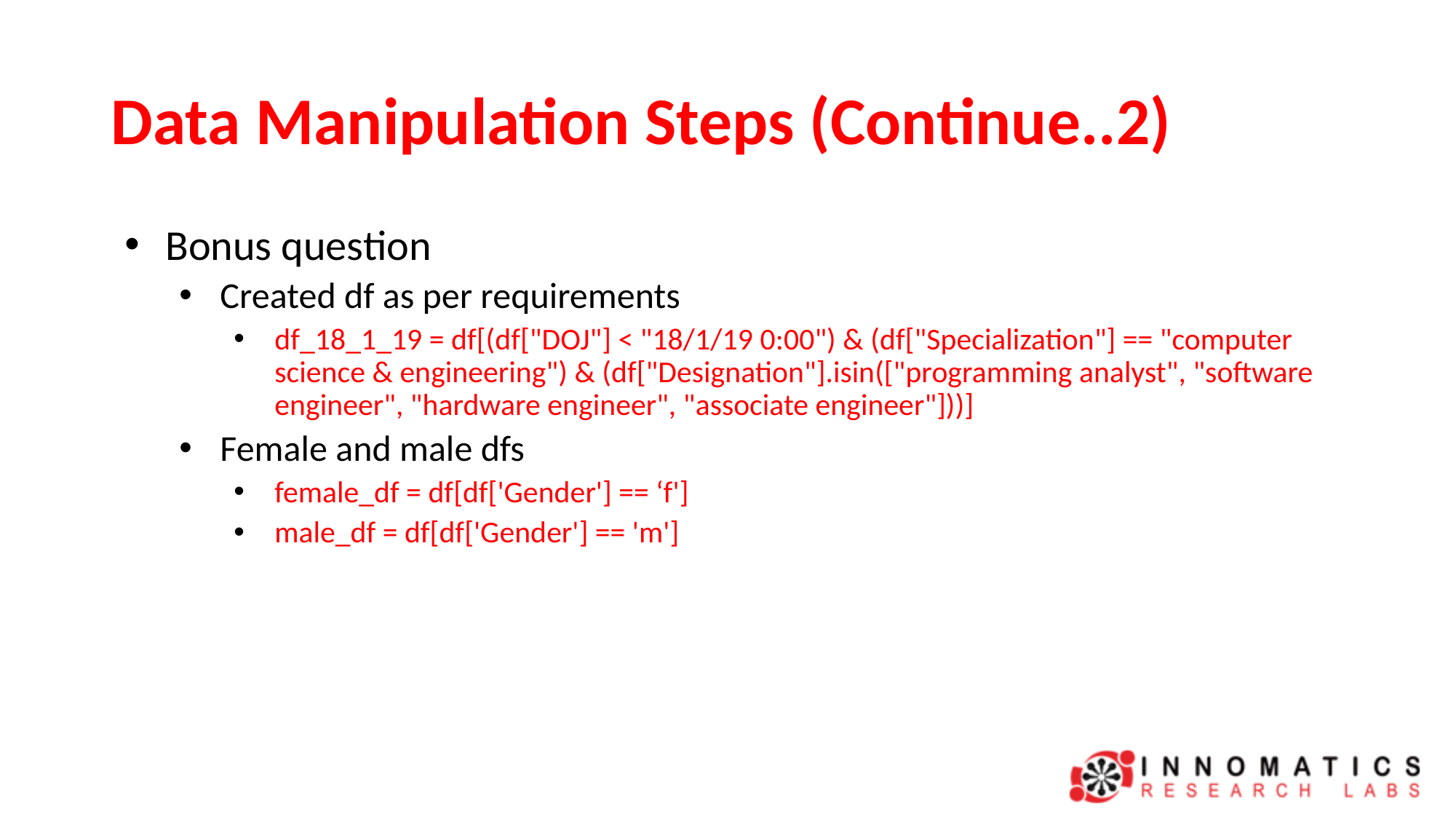

# Data Manipulation Steps (Continue..2)
Bonus question
Created df as per requirements
df_18_1_19 = df[(df["DOJ"] < "18/1/19 0:00") & (df["Specialization"] == "computer science & engineering") & (df["Designation"].isin(["programming analyst", "software engineer", "hardware engineer", "associate engineer"]))]
Female and male dfs
female_df = df[df['Gender'] == ‘f']
male_df = df[df['Gender'] == 'm']